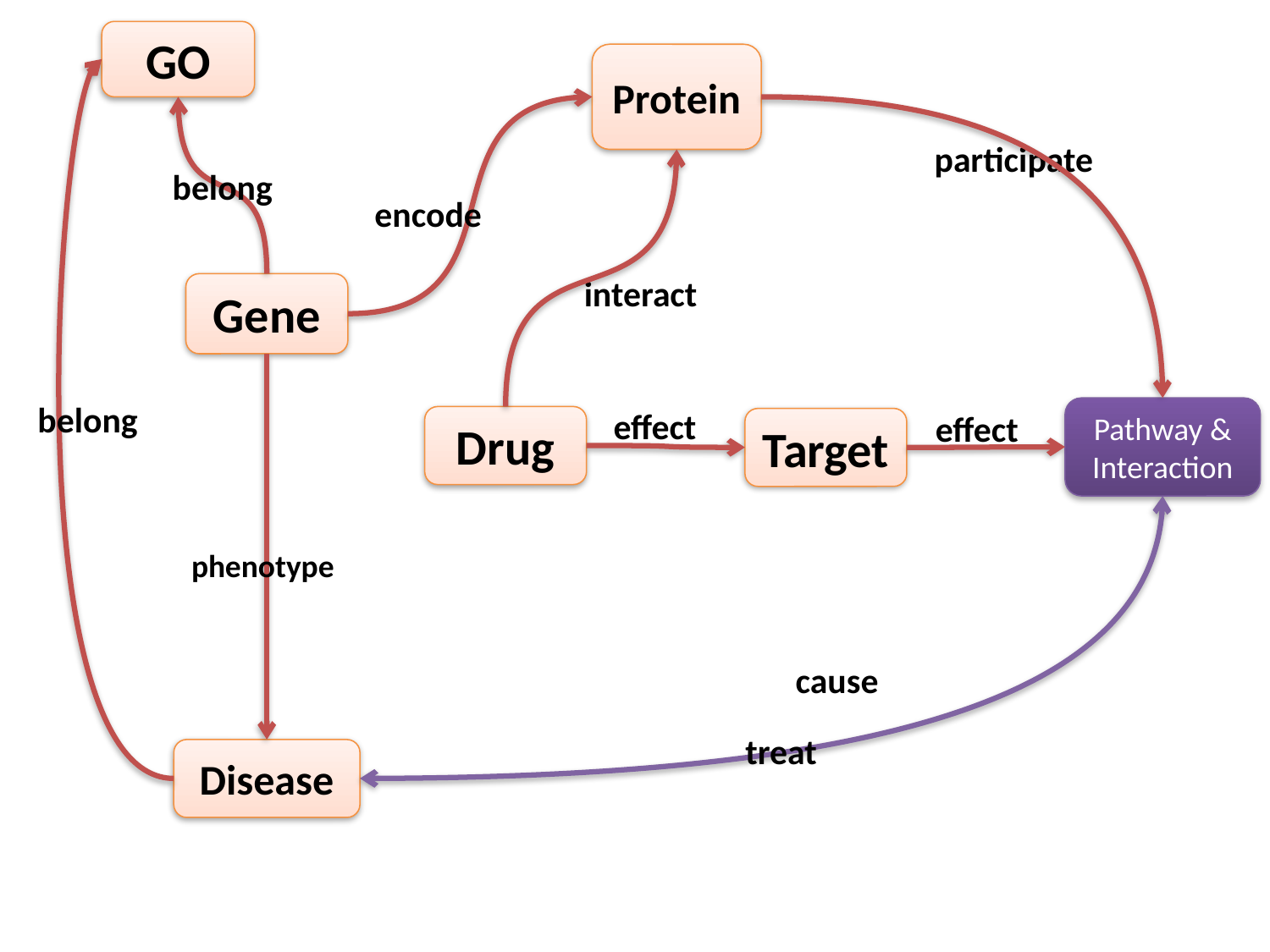

GO
Protein
participate
belong
encode
interact
Gene
belong
effect
Pathway & Interaction
effect
Drug
Target
phenotype
cause
treat
Disease